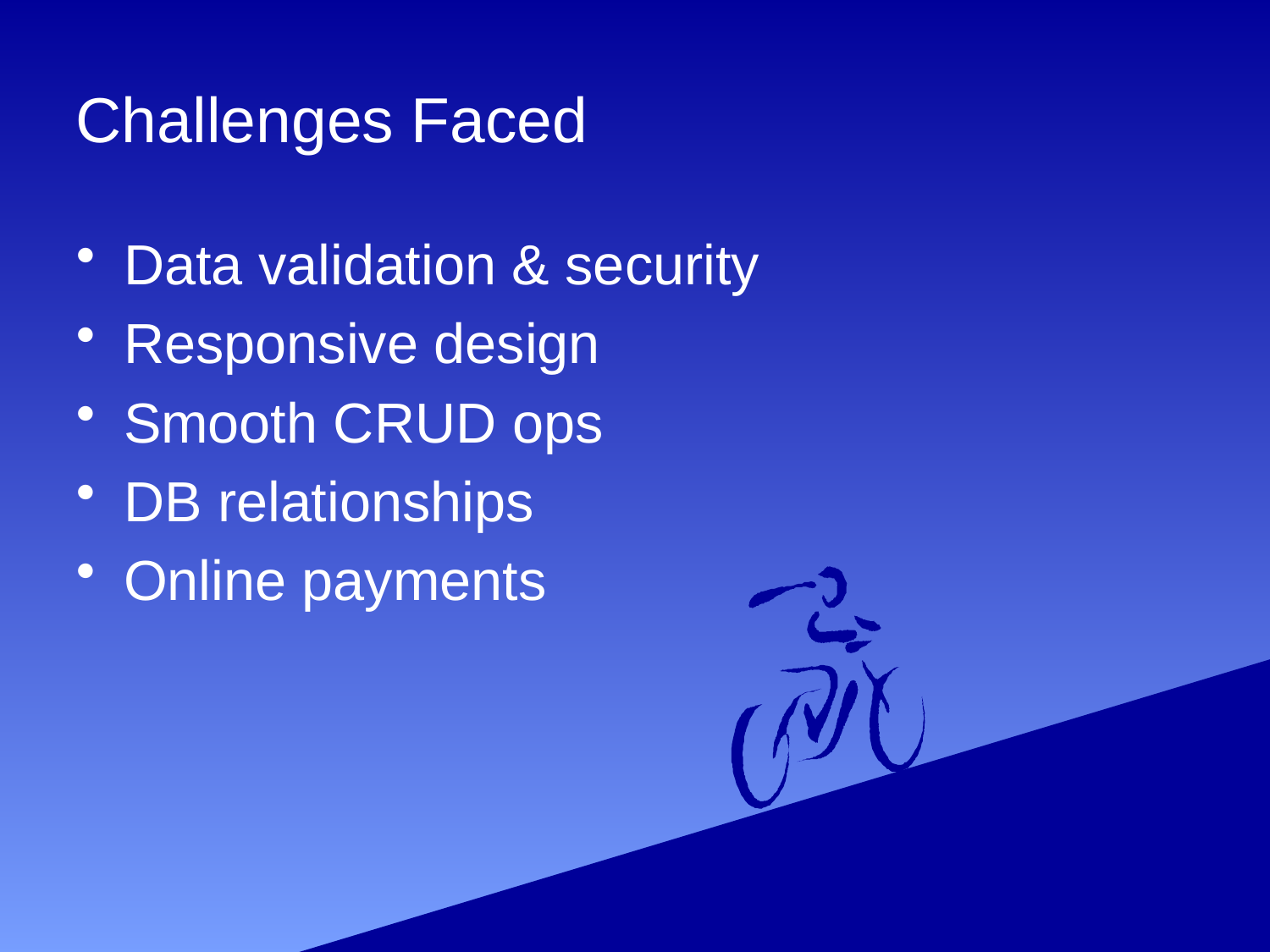

# Challenges Faced
Data validation & security
Responsive design
Smooth CRUD ops
DB relationships
Online payments